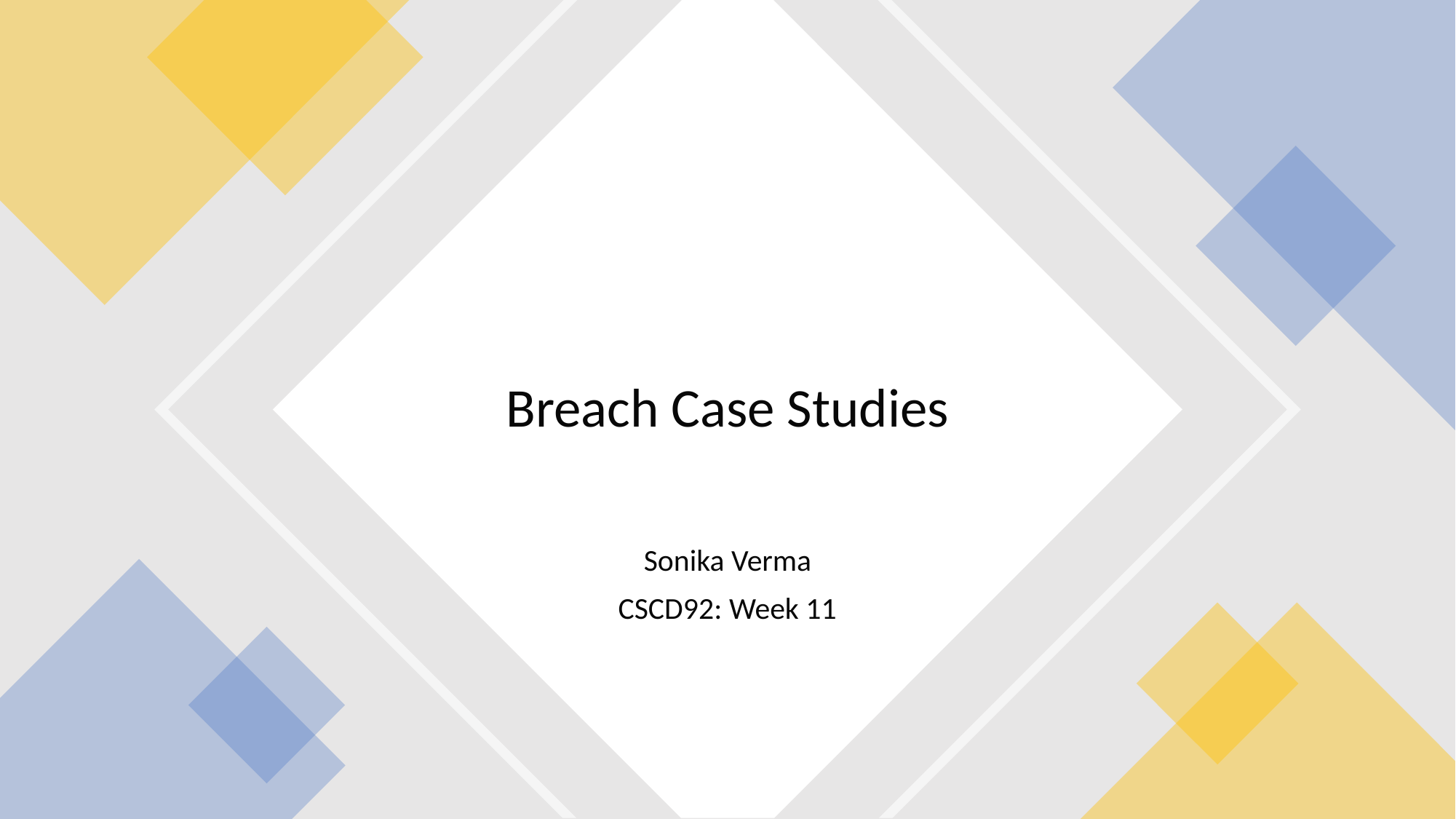

# Breach Case Studies
Sonika Verma
CSCD92: Week 11